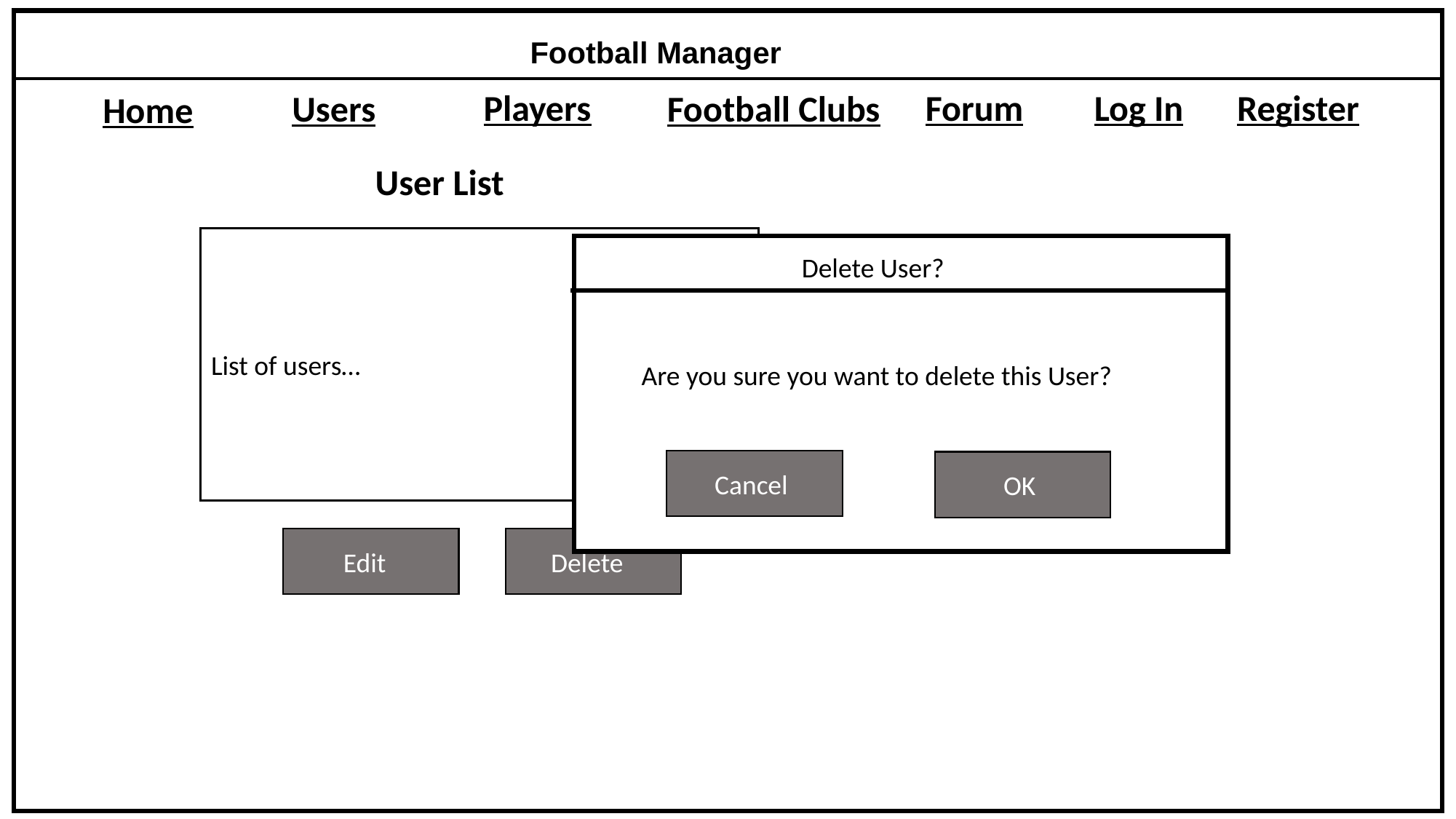

Football Manager
Players
Forum
Log In
Register
Football Clubs
Users
Home
User List
List of users…

Delete User?
Are you sure you want to delete this User?
Cancel
OK
Edit
Delete